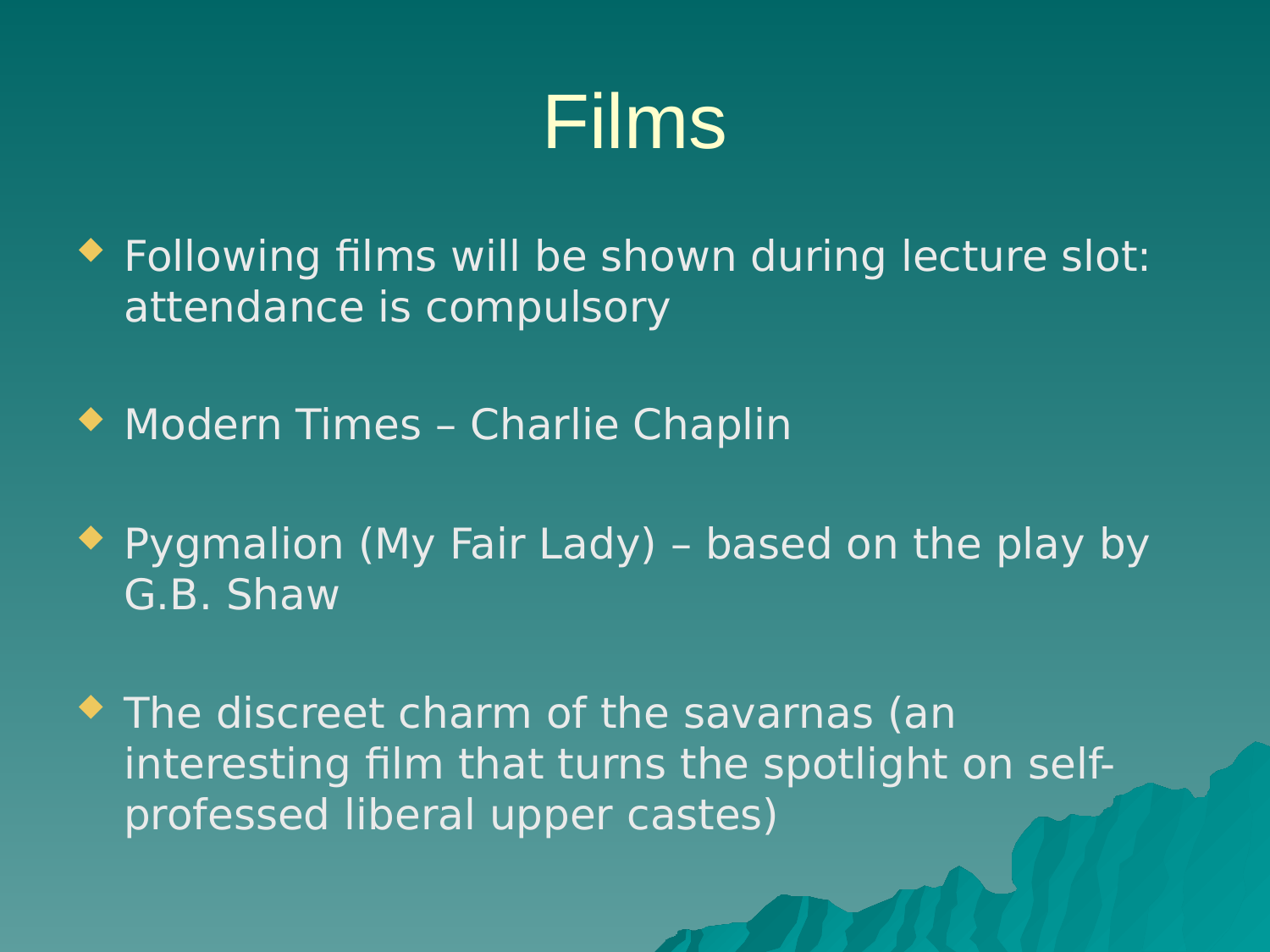

# Films
Following films will be shown during lecture slot: attendance is compulsory

Modern Times – Charlie Chaplin

Pygmalion (My Fair Lady) – based on the play by G.B. Shaw

The discreet charm of the savarnas (an interesting film that turns the spotlight on self-professed liberal upper castes)